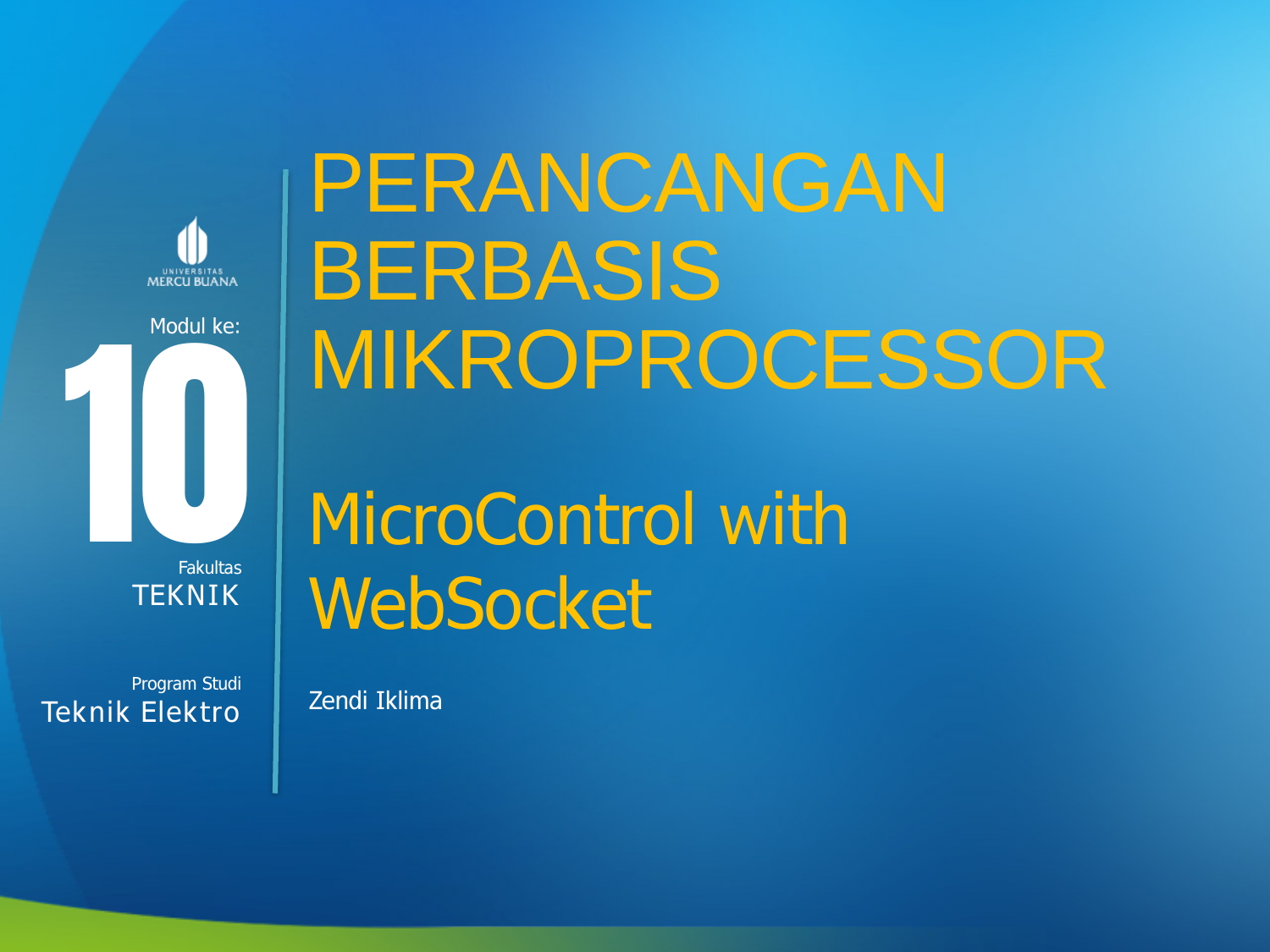

PERANCANGAN
BERBASIS MIKROPROCESSOR
10
MicroControl with WebSocket
TEKNIK
Zendi Iklima
Teknik Elektro